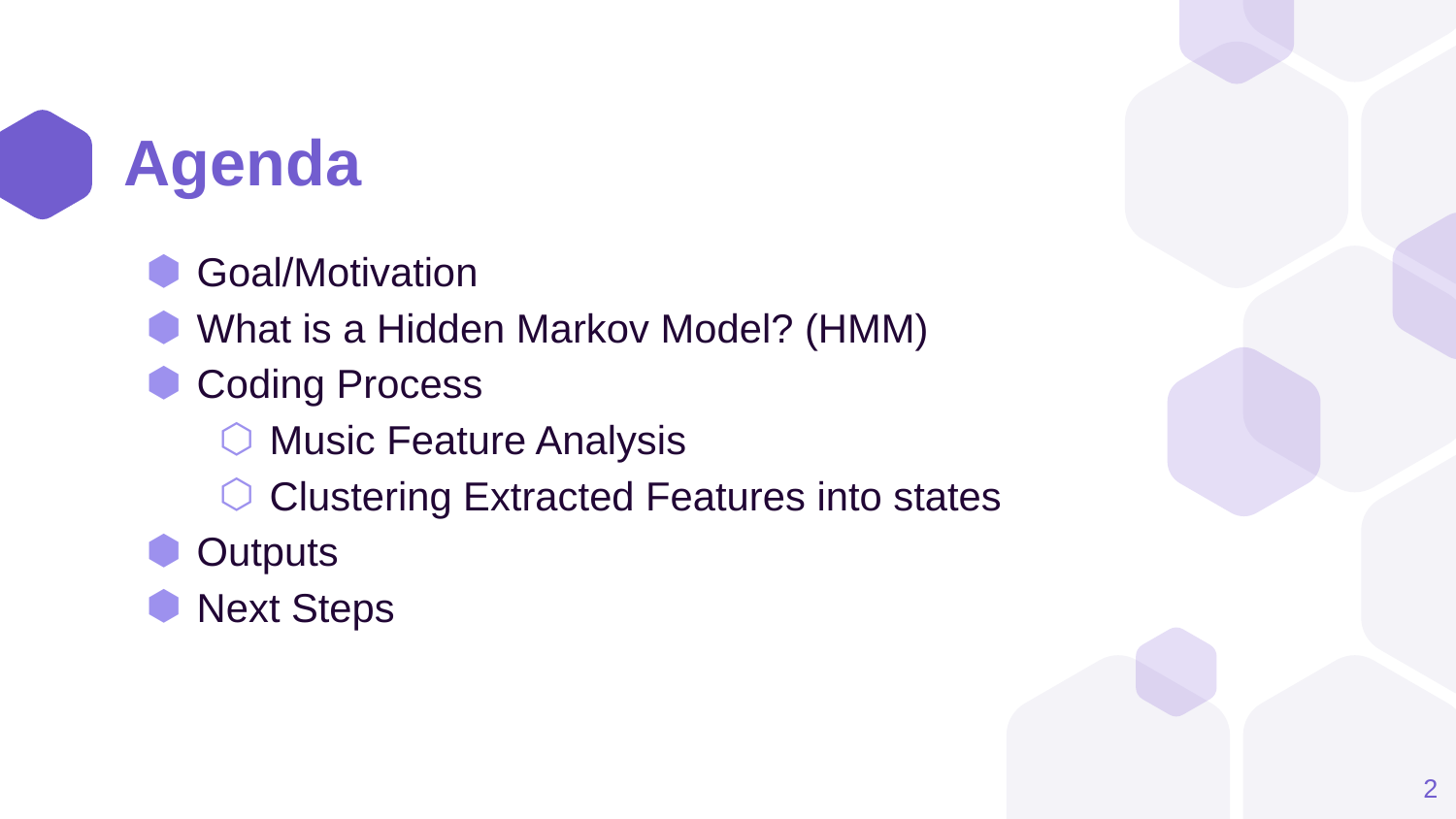

# Agenda
Goal/Motivation
What is a Hidden Markov Model? (HMM)
Coding Process
Music Feature Analysis
Clustering Extracted Features into states
Outputs
Next Steps
2